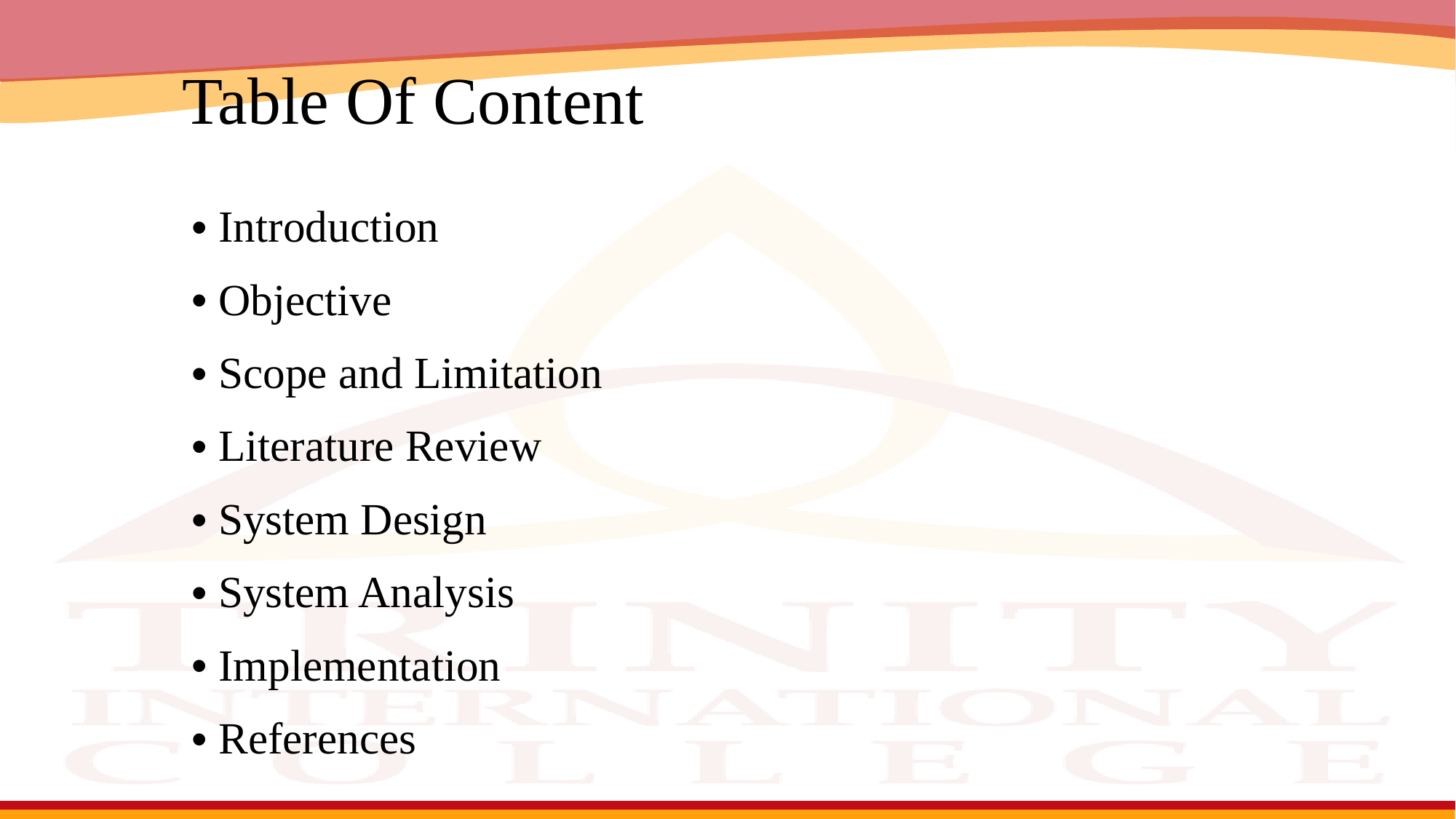

# Table Of Content
Introduction
Objective
Scope and Limitation
Literature Review
System Design
System Analysis
Implementation
References